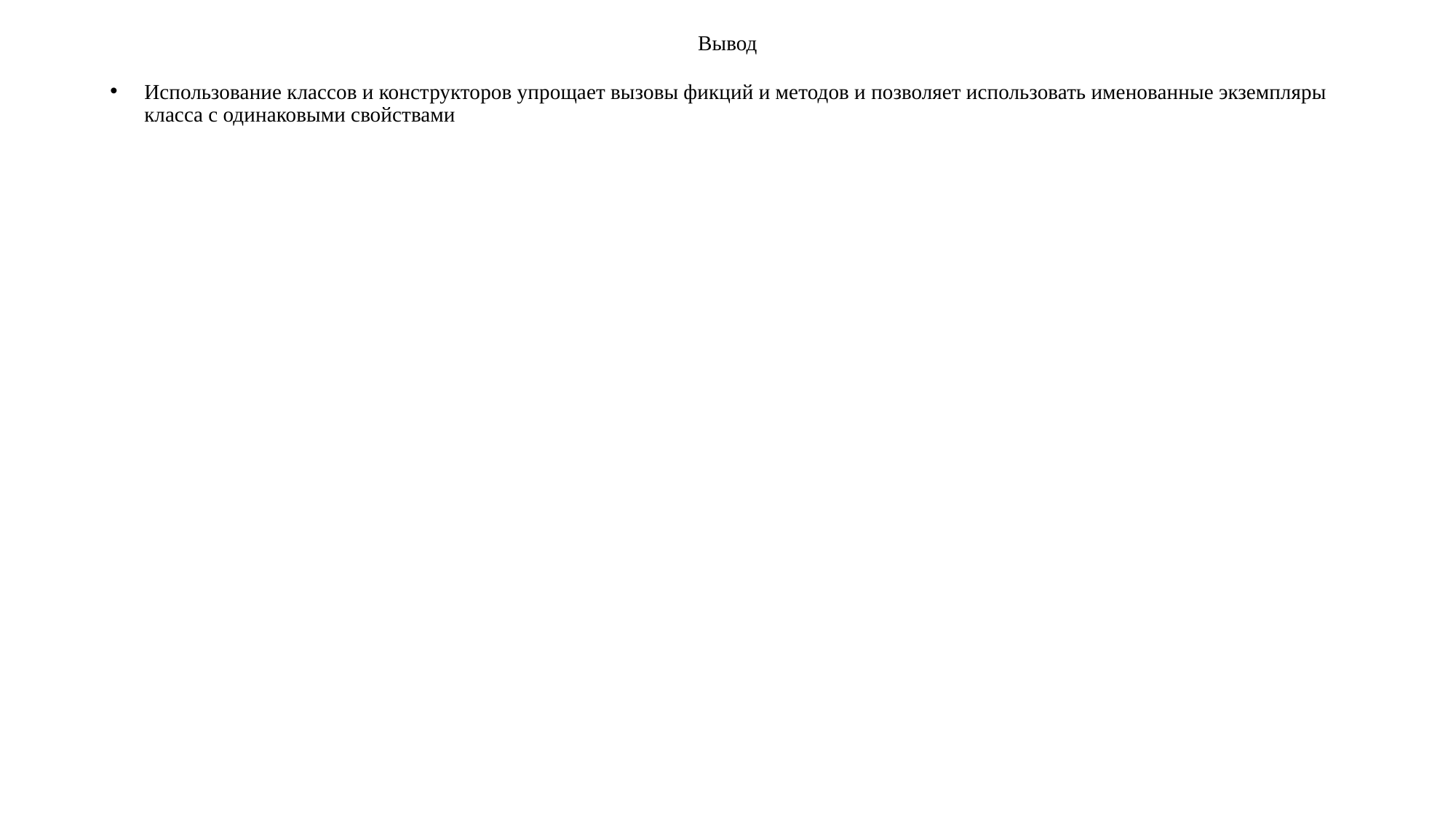

# Вывод
Использование классов и конструкторов упрощает вызовы фикций и методов и позволяет использовать именованные экземпляры класса с одинаковыми свойствами